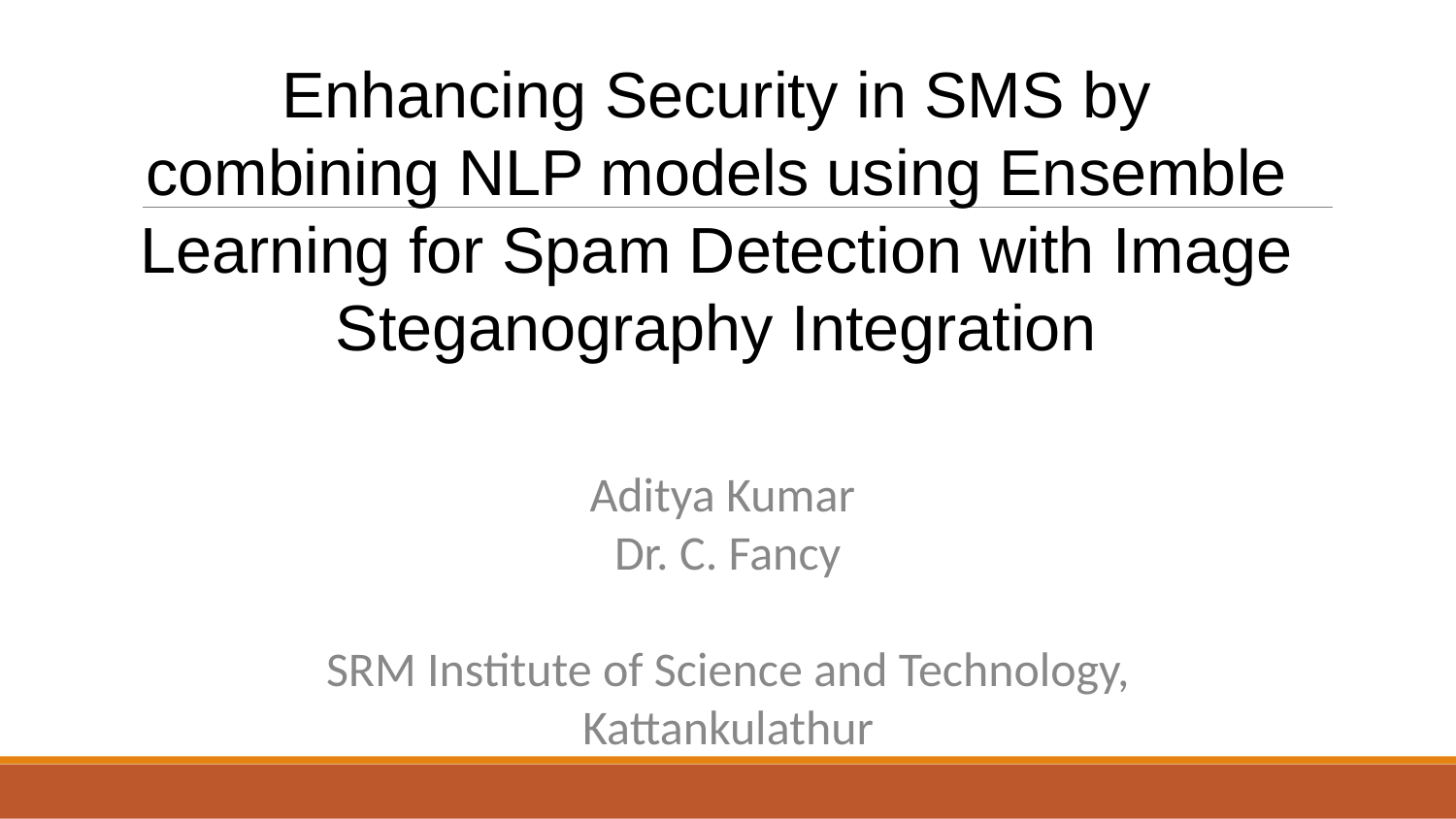

Enhancing Security in SMS by combining NLP models using Ensemble Learning for Spam Detection with Image Steganography Integration
Aditya Kumar
Dr. C. Fancy

SRM Institute of Science and Technology, Kattankulathur